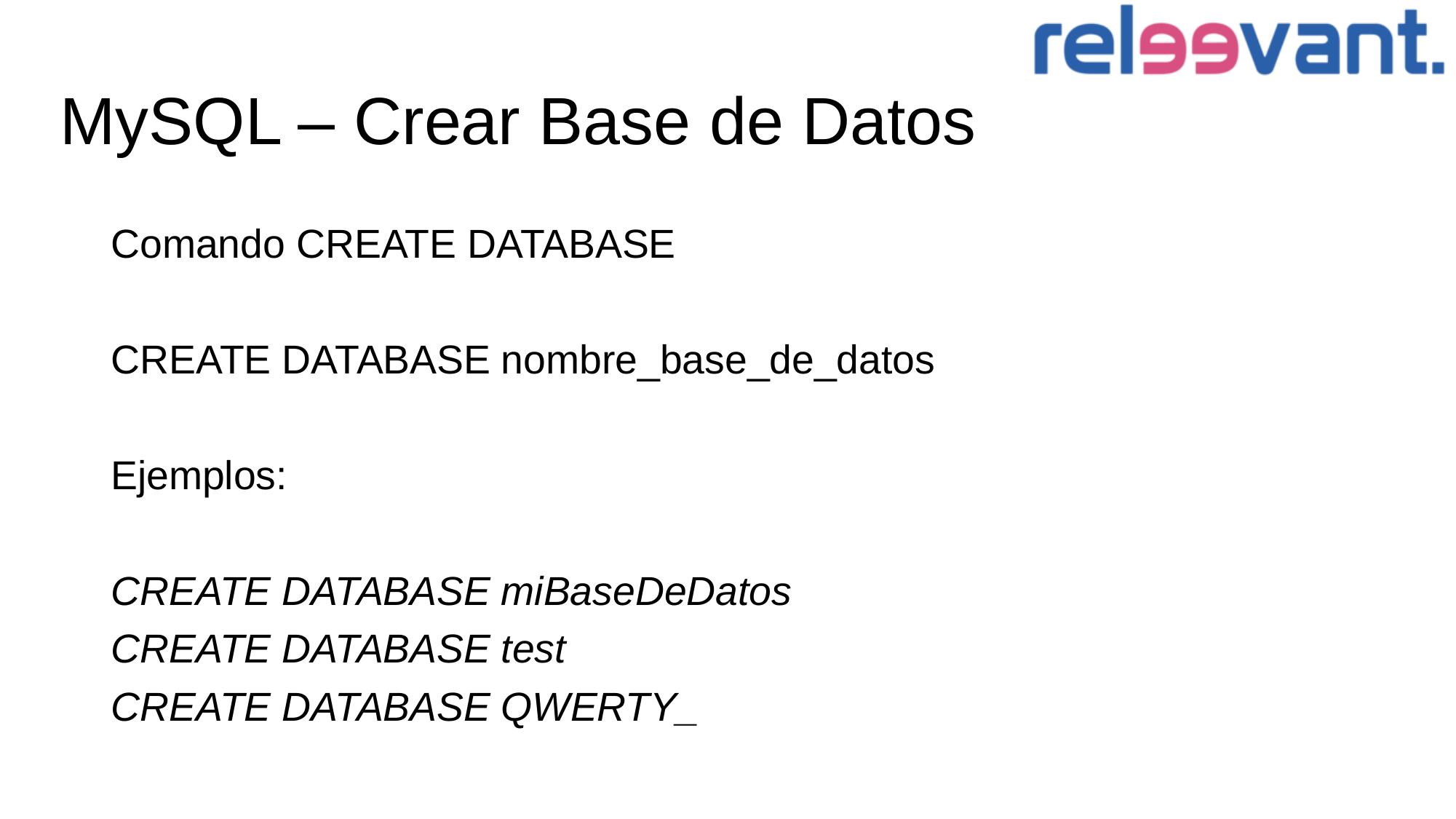

# MySQL – Crear Base de Datos
Comando CREATE DATABASE

CREATE DATABASE nombre_base_de_datos

Ejemplos:

CREATE DATABASE miBaseDeDatos
CREATE DATABASE test
CREATE DATABASE QWERTY_